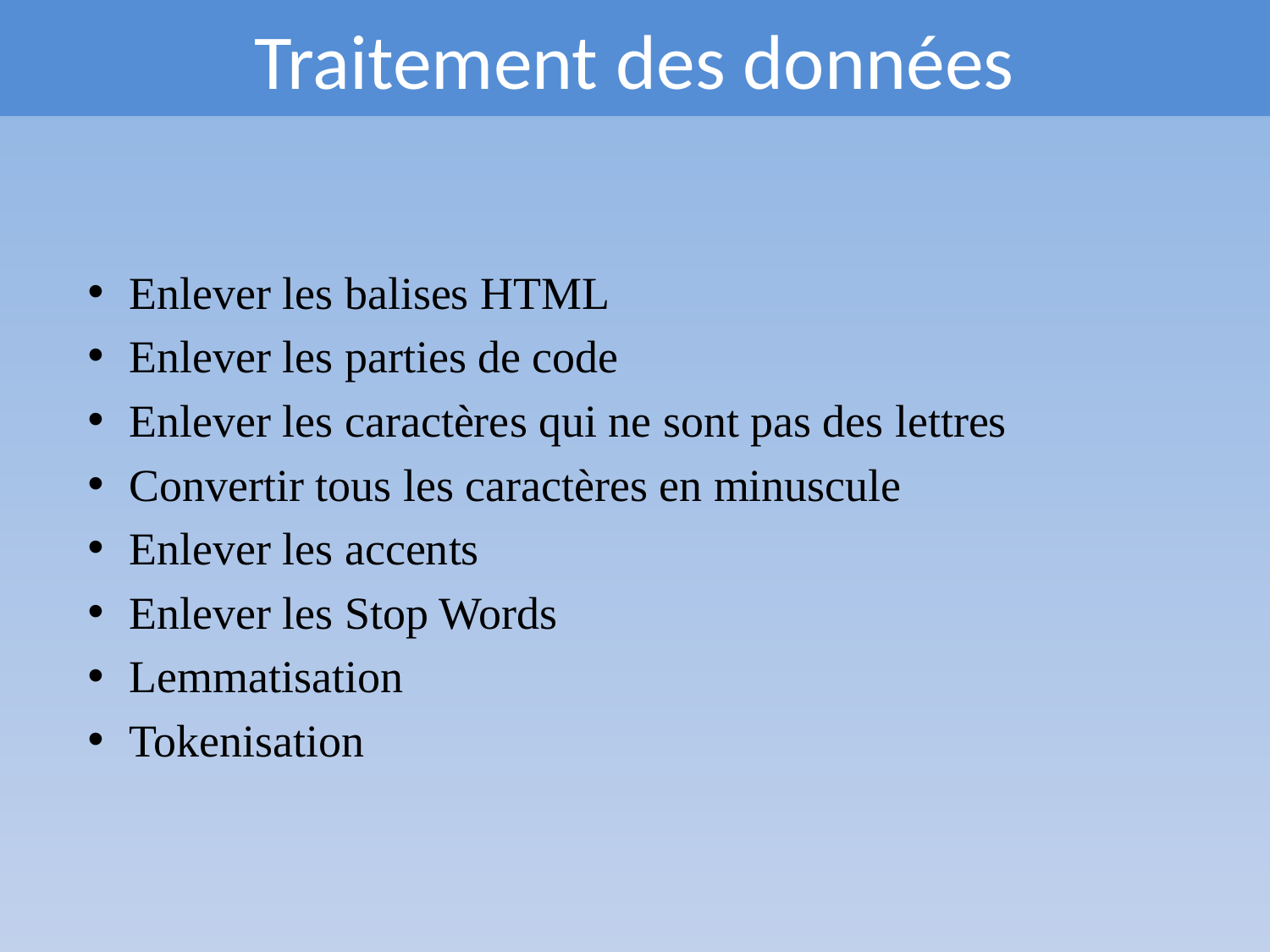

Traitement des données

Enlever les balises HTML
Enlever les parties de code
Enlever les caractères qui ne sont pas des lettres
Convertir tous les caractères en minuscule
Enlever les accents
Enlever les Stop Words
Lemmatisation
Tokenisation